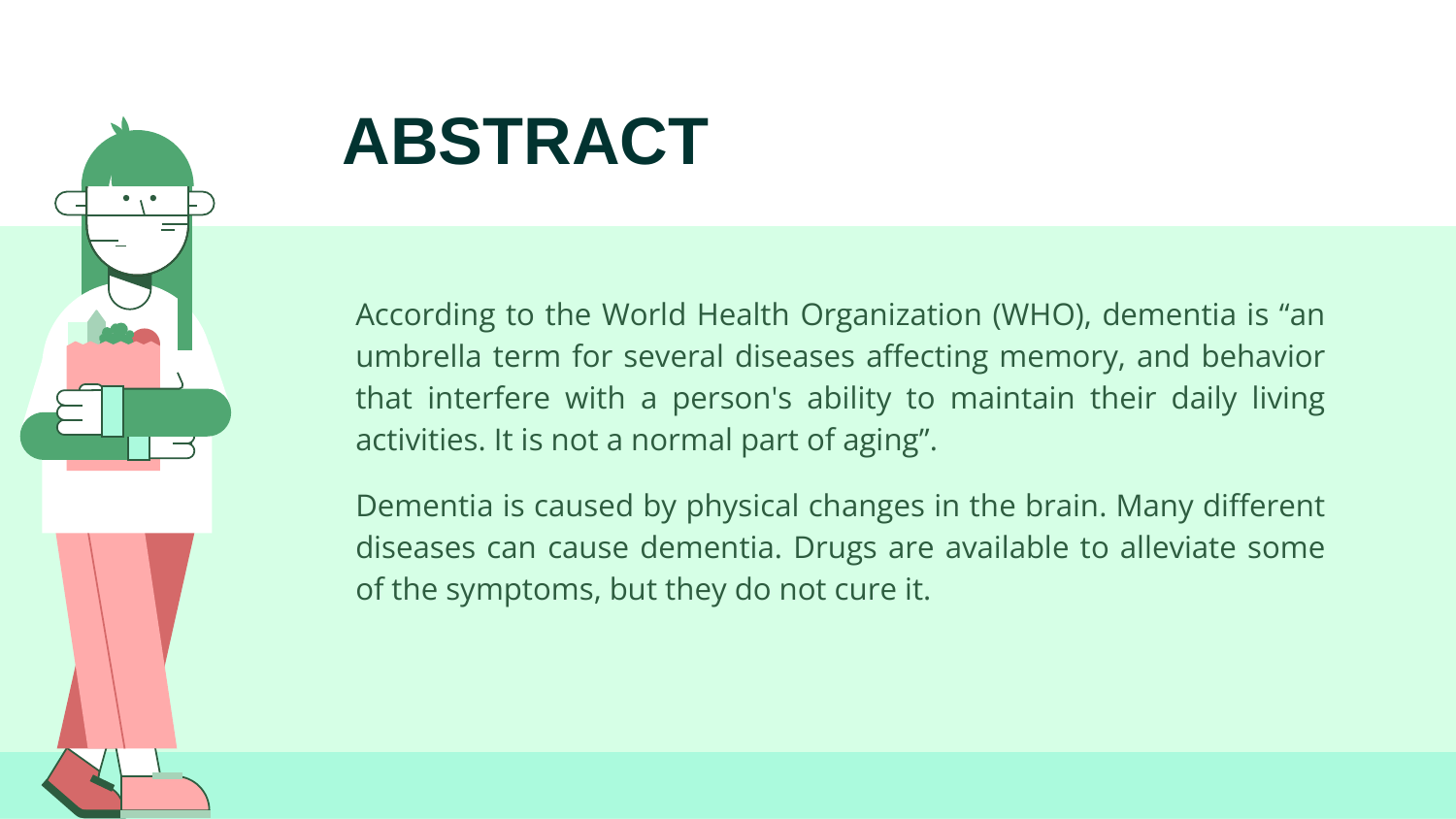

# ABSTRACT

According to the World Health Organization (WHO), dementia is “an umbrella term for several diseases affecting memory, and behavior that interfere with a person's ability to maintain their daily living activities. It is not a normal part of aging”.
Dementia is caused by physical changes in the brain. Many different diseases can cause dementia. Drugs are available to alleviate some of the symptoms, but they do not cure it.